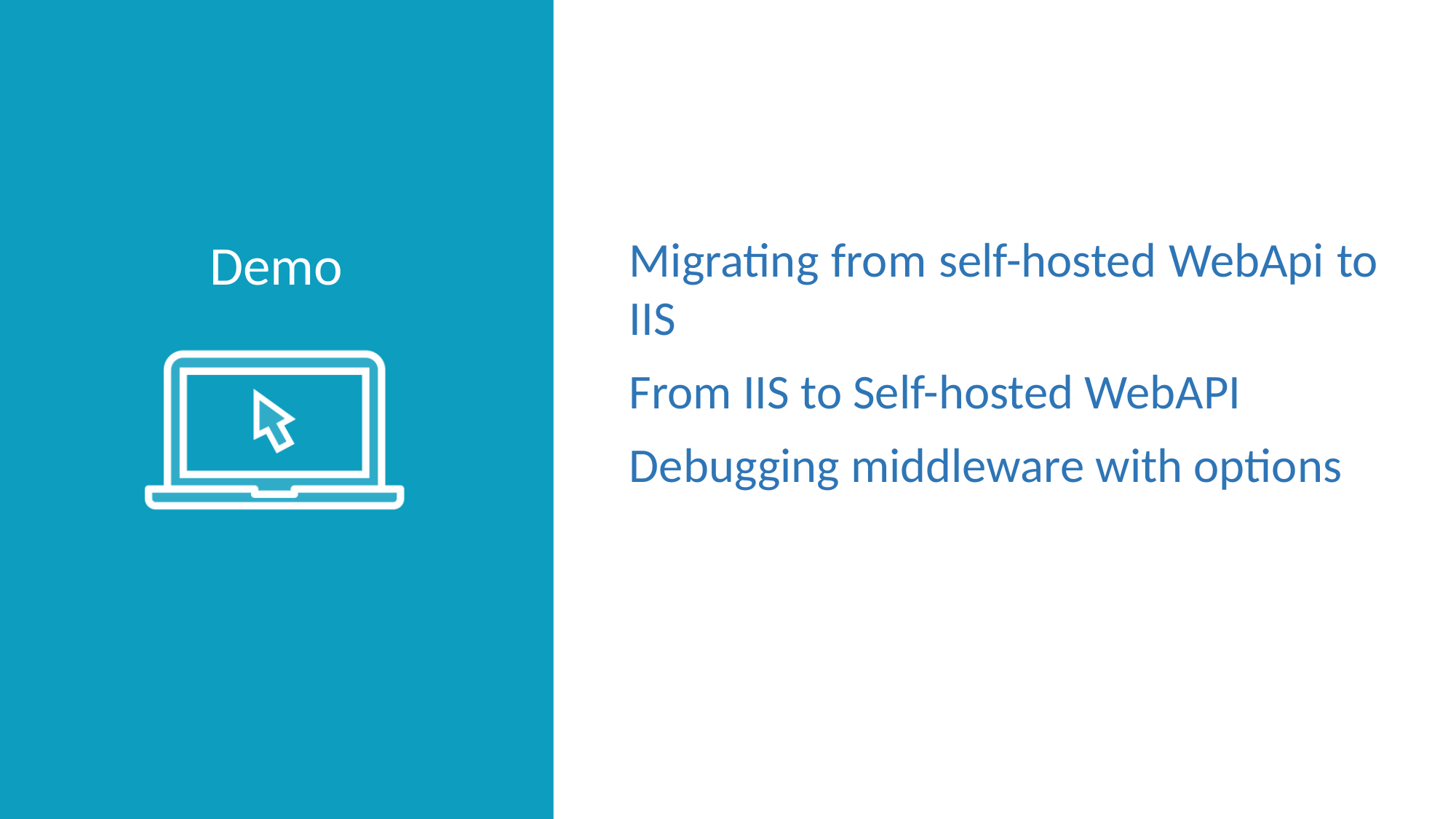

Migrating from self-hosted WebApi to IIS
From IIS to Self-hosted WebAPI
Debugging middleware with options